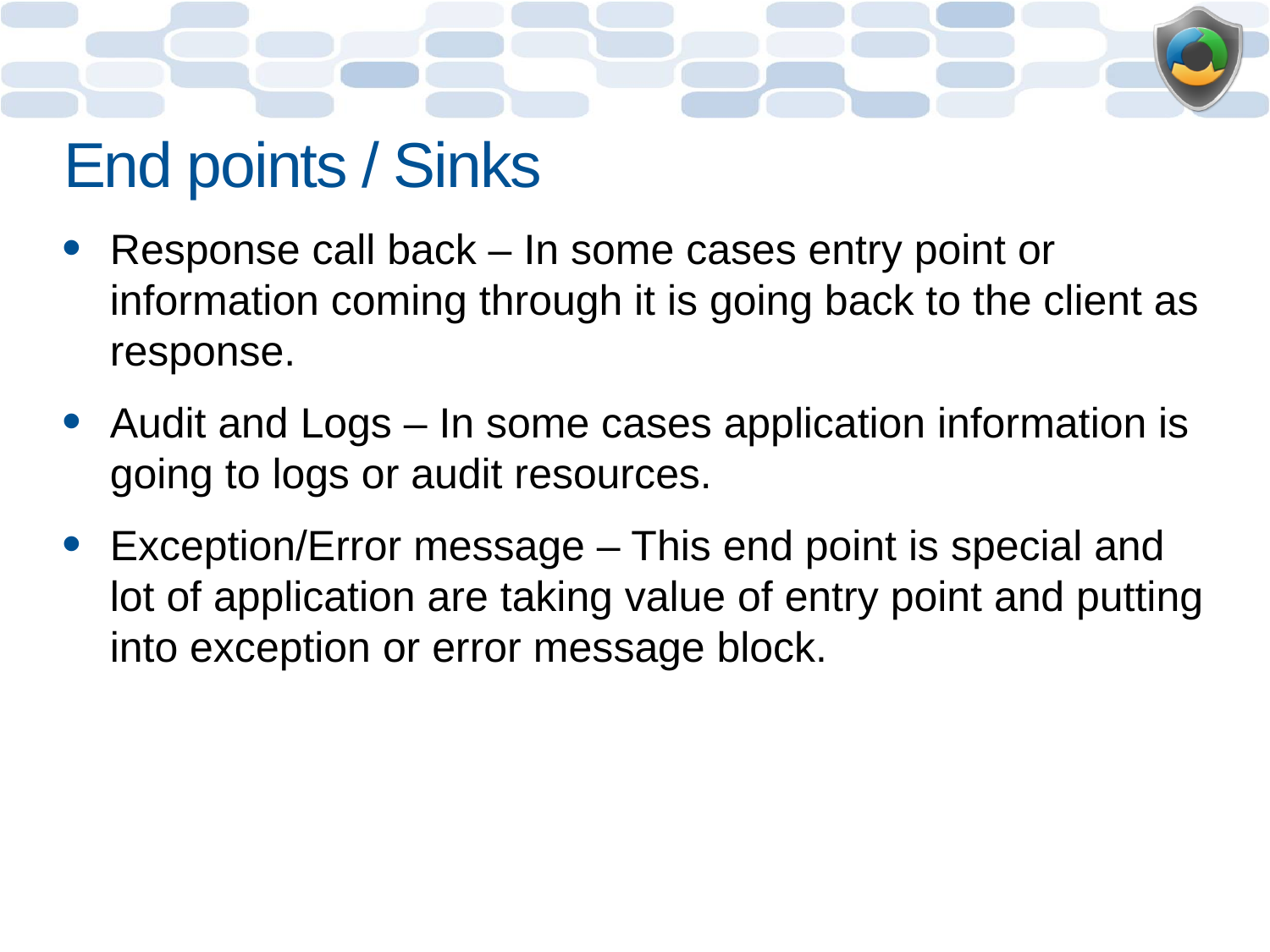

# End points / Sinks
Response call back – In some cases entry point or information coming through it is going back to the client as response.
Audit and Logs – In some cases application information is going to logs or audit resources.
Exception/Error message – This end point is special and lot of application are taking value of entry point and putting into exception or error message block.